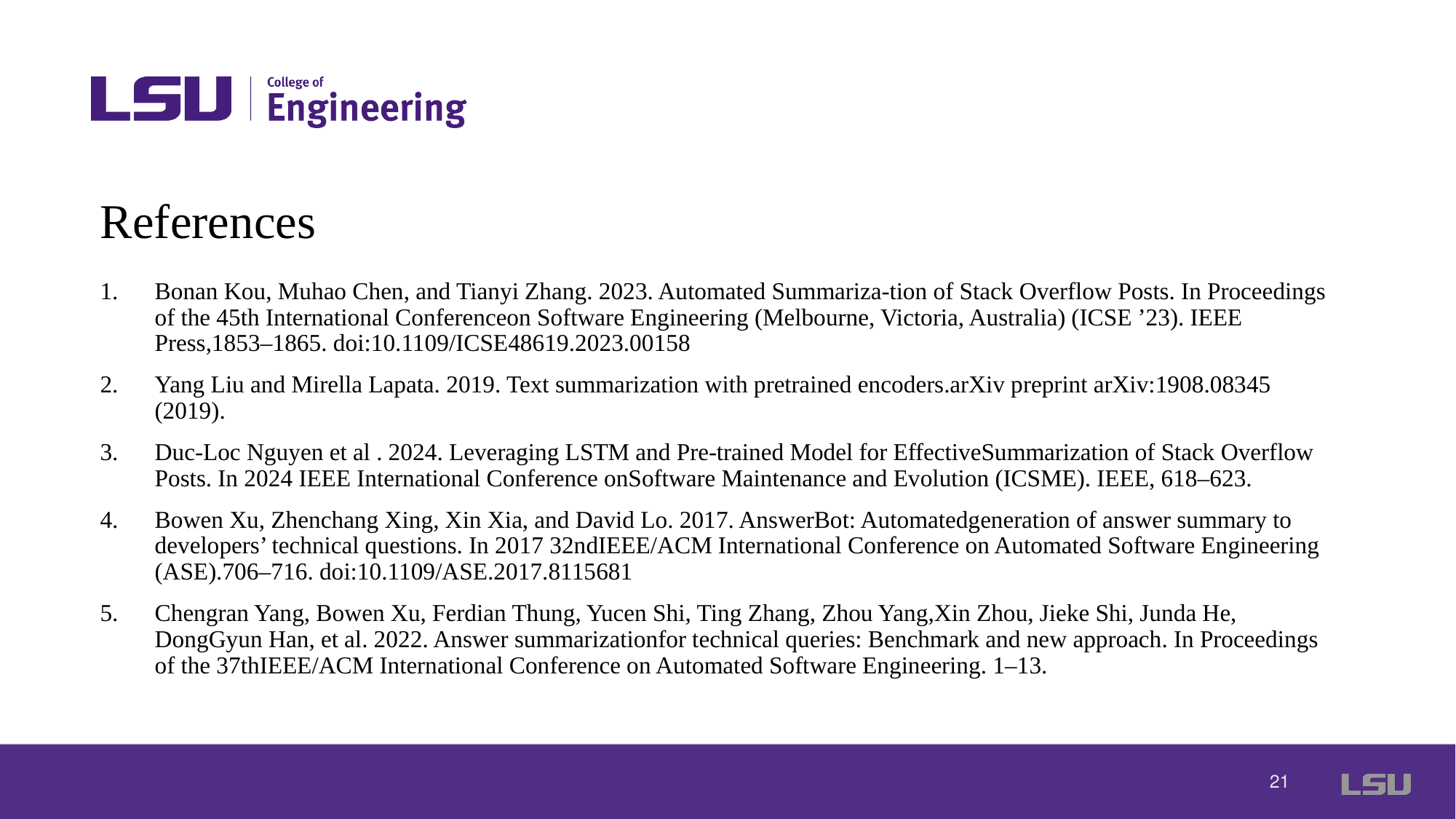

# References
Bonan Kou, Muhao Chen, and Tianyi Zhang. 2023. Automated Summariza-tion of Stack Overflow Posts. In Proceedings of the 45th International Conferenceon Software Engineering (Melbourne, Victoria, Australia) (ICSE ’23). IEEE Press,1853–1865. doi:10.1109/ICSE48619.2023.00158
Yang Liu and Mirella Lapata. 2019. Text summarization with pretrained encoders.arXiv preprint arXiv:1908.08345 (2019).
Duc-Loc Nguyen et al . 2024. Leveraging LSTM and Pre-trained Model for EffectiveSummarization of Stack Overflow Posts. In 2024 IEEE International Conference onSoftware Maintenance and Evolution (ICSME). IEEE, 618–623.
Bowen Xu, Zhenchang Xing, Xin Xia, and David Lo. 2017. AnswerBot: Automatedgeneration of answer summary to developers’ technical questions. In 2017 32ndIEEE/ACM International Conference on Automated Software Engineering (ASE).706–716. doi:10.1109/ASE.2017.8115681
Chengran Yang, Bowen Xu, Ferdian Thung, Yucen Shi, Ting Zhang, Zhou Yang,Xin Zhou, Jieke Shi, Junda He, DongGyun Han, et al. 2022. Answer summarizationfor technical queries: Benchmark and new approach. In Proceedings of the 37thIEEE/ACM International Conference on Automated Software Engineering. 1–13.
21